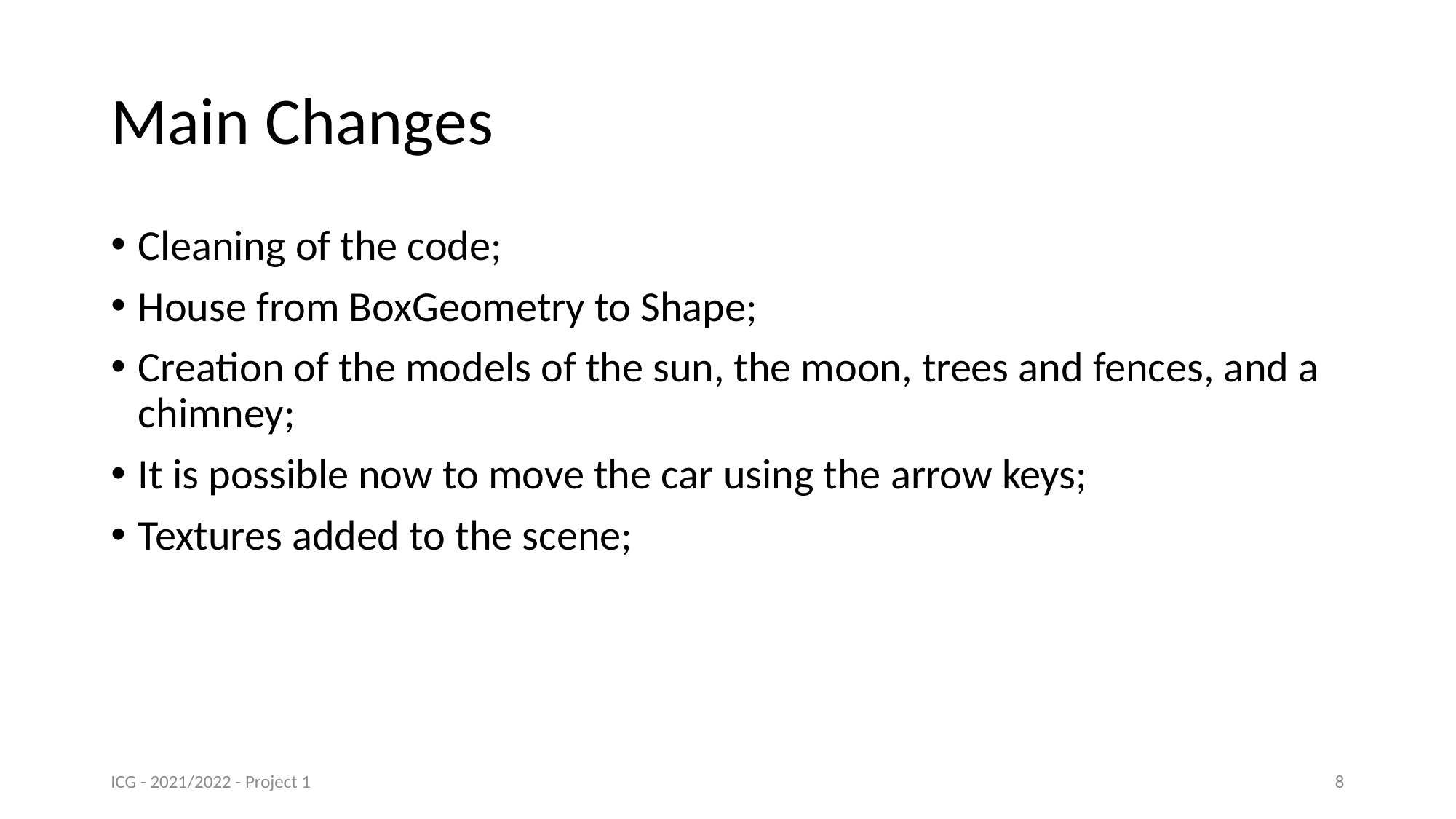

# Main Changes
Cleaning of the code;
House from BoxGeometry to Shape;
Creation of the models of the sun, the moon, trees and fences, and a chimney;
It is possible now to move the car using the arrow keys;
Textures added to the scene;
ICG - 2021/2022 - Project 1
8